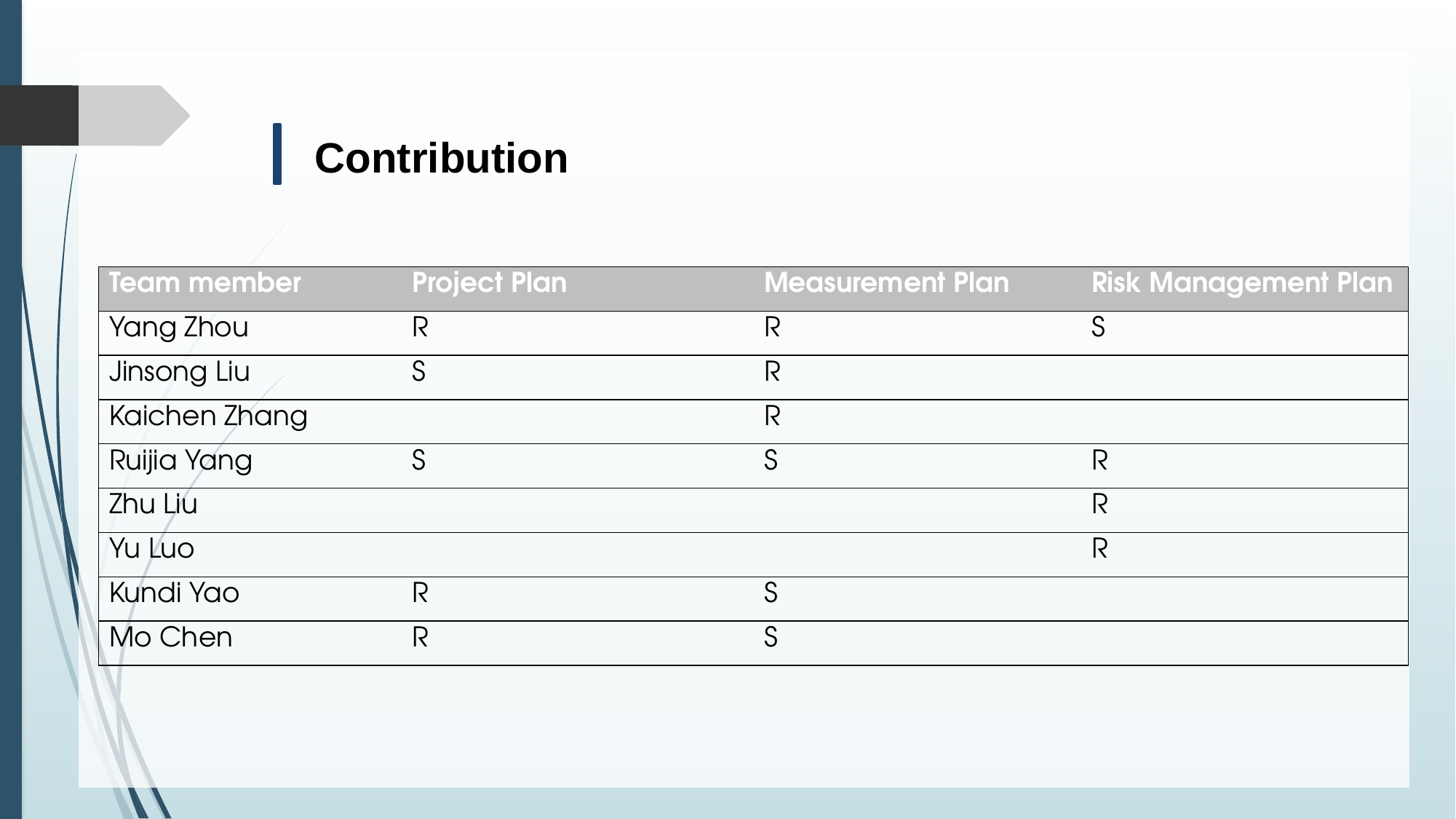

Contribution

| Team member | Project Plan | Measurement Plan | Risk Management Plan |
| --- | --- | --- | --- |
| Yang Zhou | R | R | S |
| Jinsong Liu | S | R |  |
| Kaichen Zhang |  | R |  |
| Ruijia Yang | S | S | R |
| Zhu Liu |  |  | R |
| Yu Luo |  |  | R |
| Kundi Yao | R | S |  |
| Mo Chen | R | S |  |